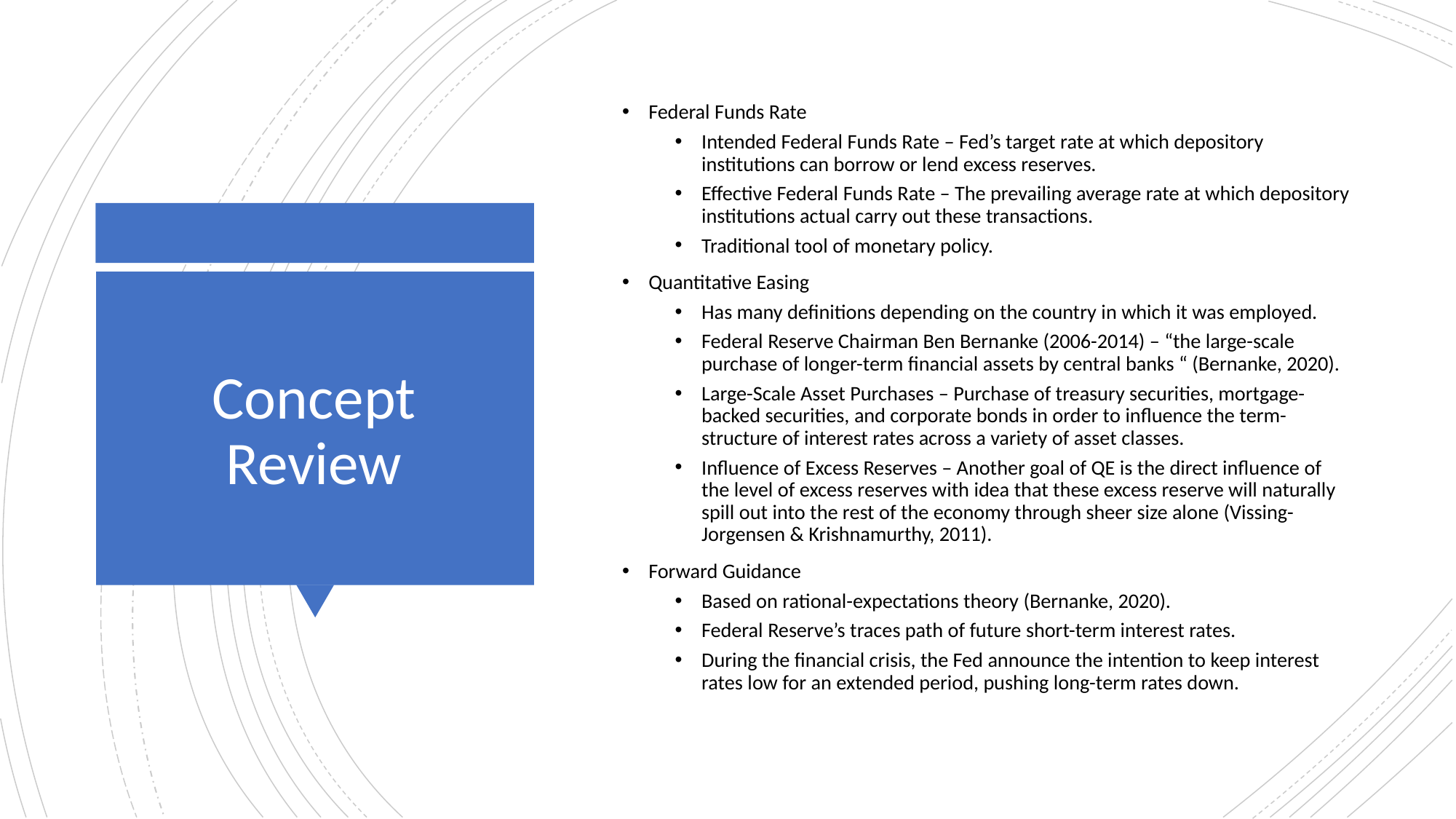

Federal Funds Rate
Intended Federal Funds Rate – Fed’s target rate at which depository institutions can borrow or lend excess reserves.
Effective Federal Funds Rate – The prevailing average rate at which depository institutions actual carry out these transactions.
Traditional tool of monetary policy.
Quantitative Easing
Has many definitions depending on the country in which it was employed.
Federal Reserve Chairman Ben Bernanke (2006-2014) – “the large-scale purchase of longer-term financial assets by central banks “ (Bernanke, 2020).
Large-Scale Asset Purchases – Purchase of treasury securities, mortgage-backed securities, and corporate bonds in order to influence the term-structure of interest rates across a variety of asset classes.
Influence of Excess Reserves – Another goal of QE is the direct influence of the level of excess reserves with idea that these excess reserve will naturally spill out into the rest of the economy through sheer size alone (Vissing-Jorgensen & Krishnamurthy, 2011).
Forward Guidance
Based on rational-expectations theory (Bernanke, 2020).
Federal Reserve’s traces path of future short-term interest rates.
During the financial crisis, the Fed announce the intention to keep interest rates low for an extended period, pushing long-term rates down.

# Concept Review